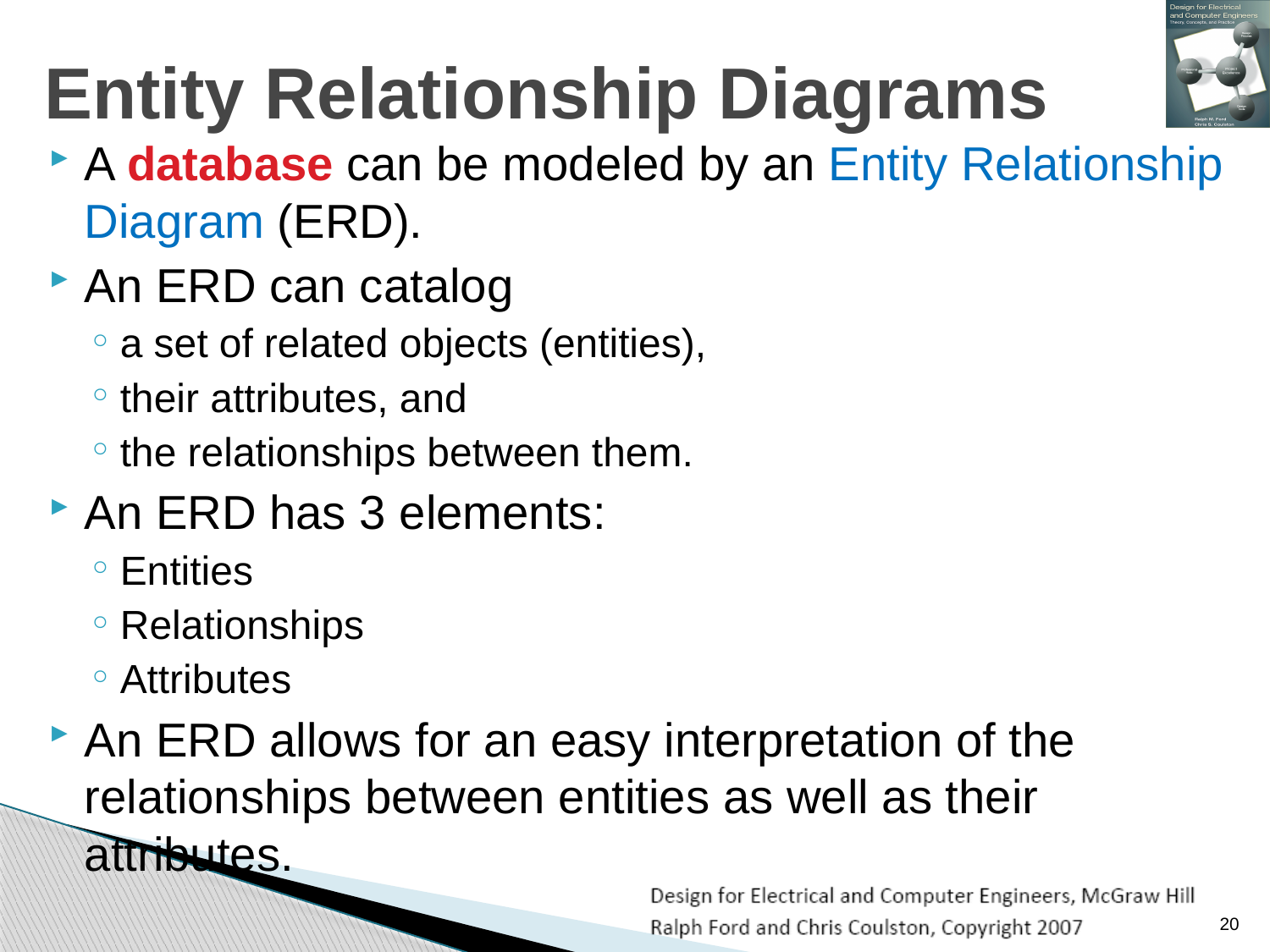

# Entity Relationship Diagrams
A database can be modeled by an Entity Relationship Diagram (ERD).
An ERD can catalog
a set of related objects (entities),
their attributes, and
the relationships between them.
An ERD has 3 elements:
Entities
Relationships
Attributes
An ERD allows for an easy interpretation of the relationships between entities as well as their attributes.
20